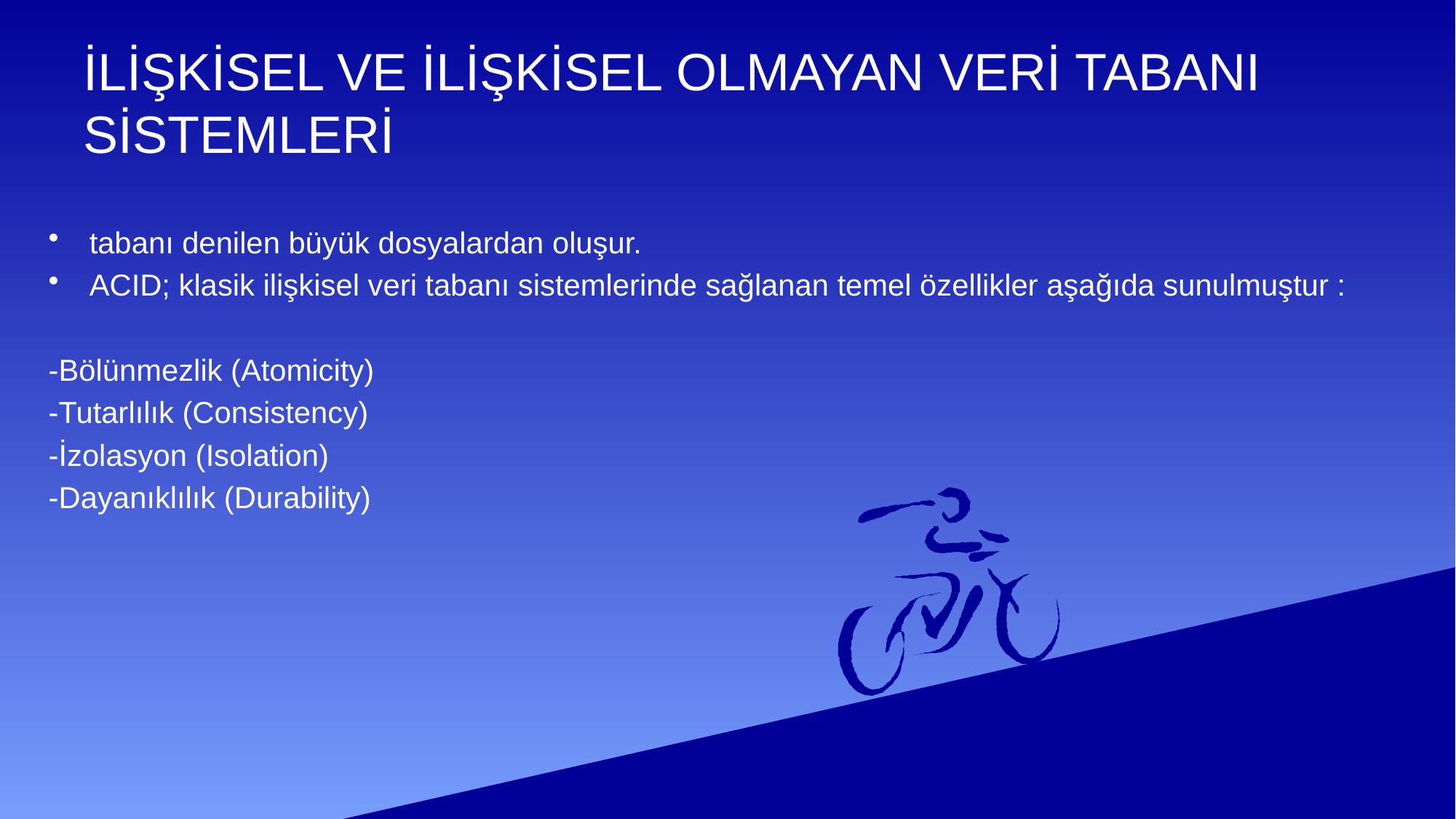

# İLİŞKİSEL VE İLİŞKİSEL OLMAYAN VERİ TABANI SİSTEMLERİ
tabanı denilen büyük dosyalardan oluşur.
ACID; klasik ilişkisel veri tabanı sistemlerinde sağlanan temel özellikler aşağıda sunulmuştur :

-Bölünmezlik (Atomicity)
-Tutarlılık (Consistency)
-İzolasyon (Isolation)
-Dayanıklılık (Durability)